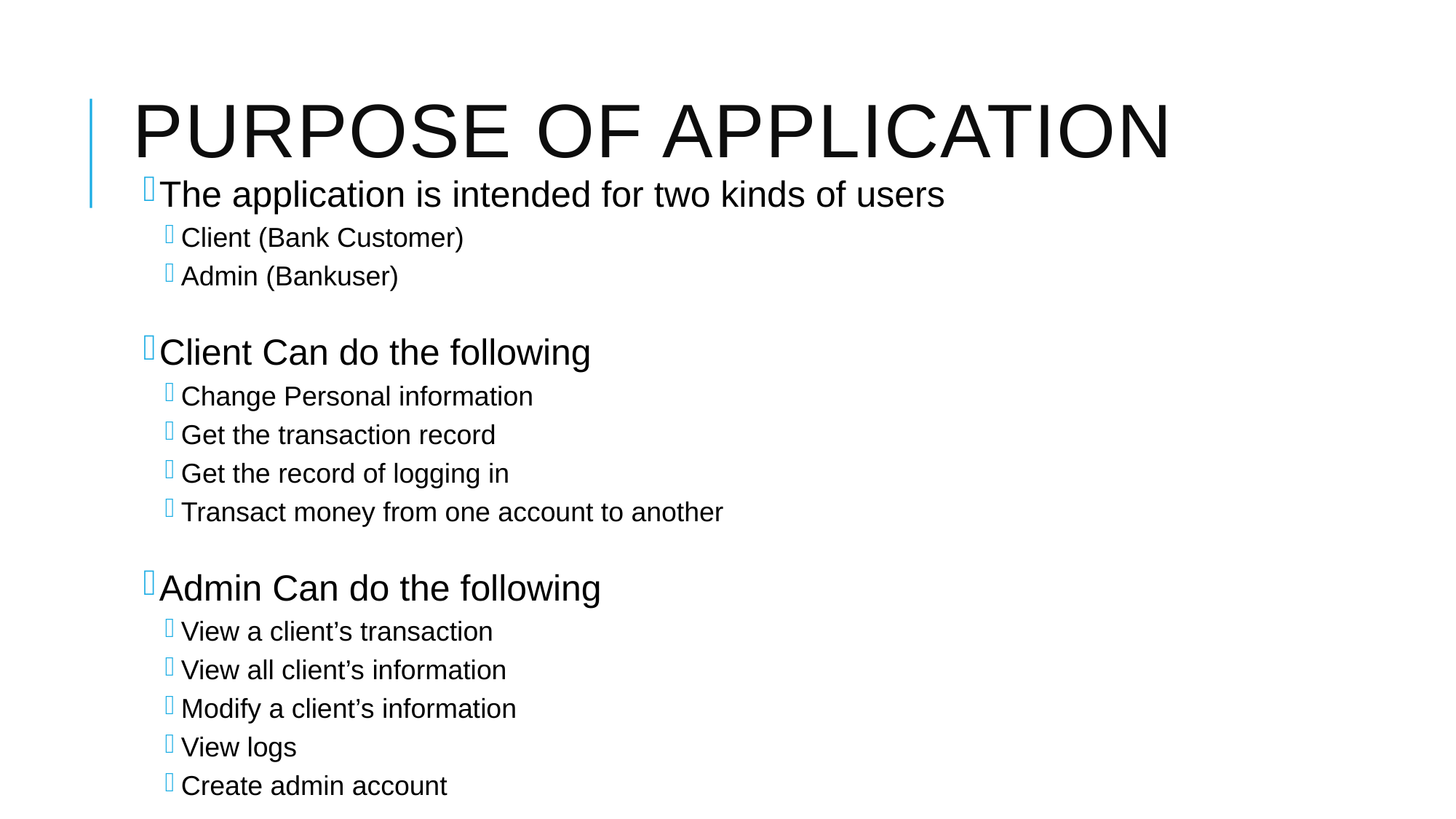

Purpose of application
The application is intended for two kinds of users
Client (Bank Customer)
Admin (Bankuser)

Client Can do the following
Change Personal information
Get the transaction record
Get the record of logging in
Transact money from one account to another

Admin Can do the following
View a client’s transaction
View all client’s information
Modify a client’s information
View logs
Create admin account